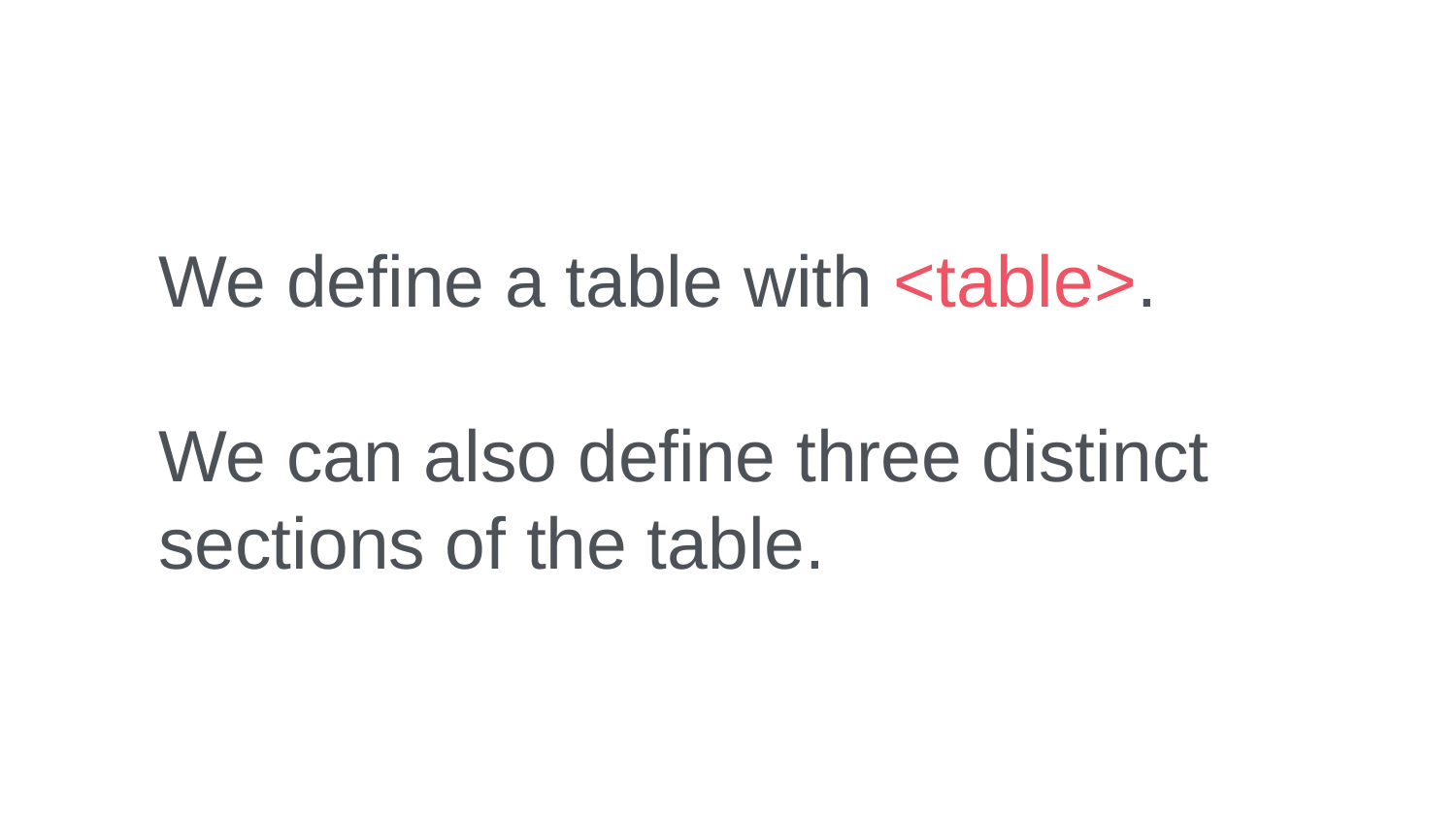

We define a table with <table>.

We can also define three distinct sections of the table.